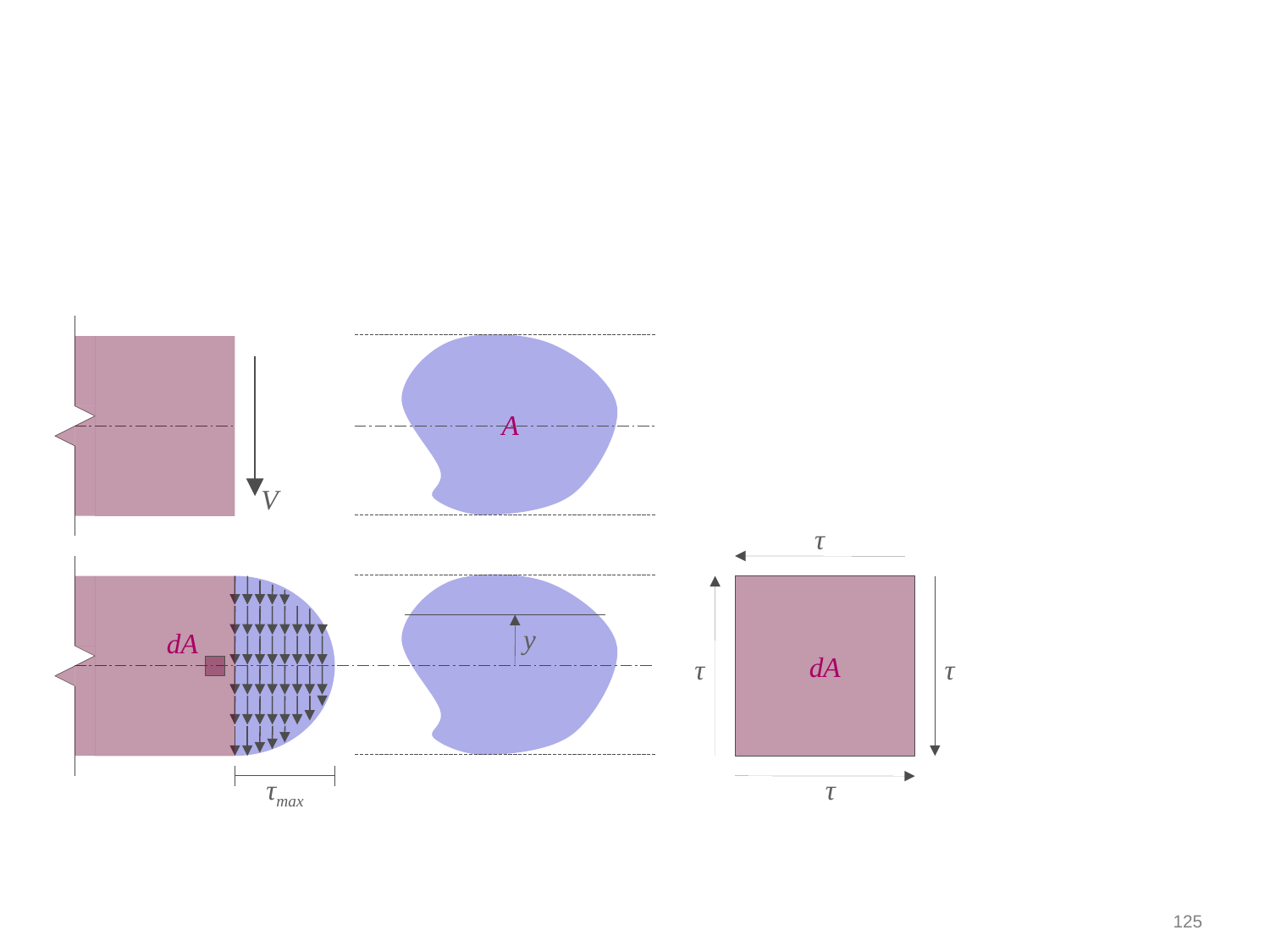

A

V
τ
dA
τ
τ
τ

τmax

y
dA